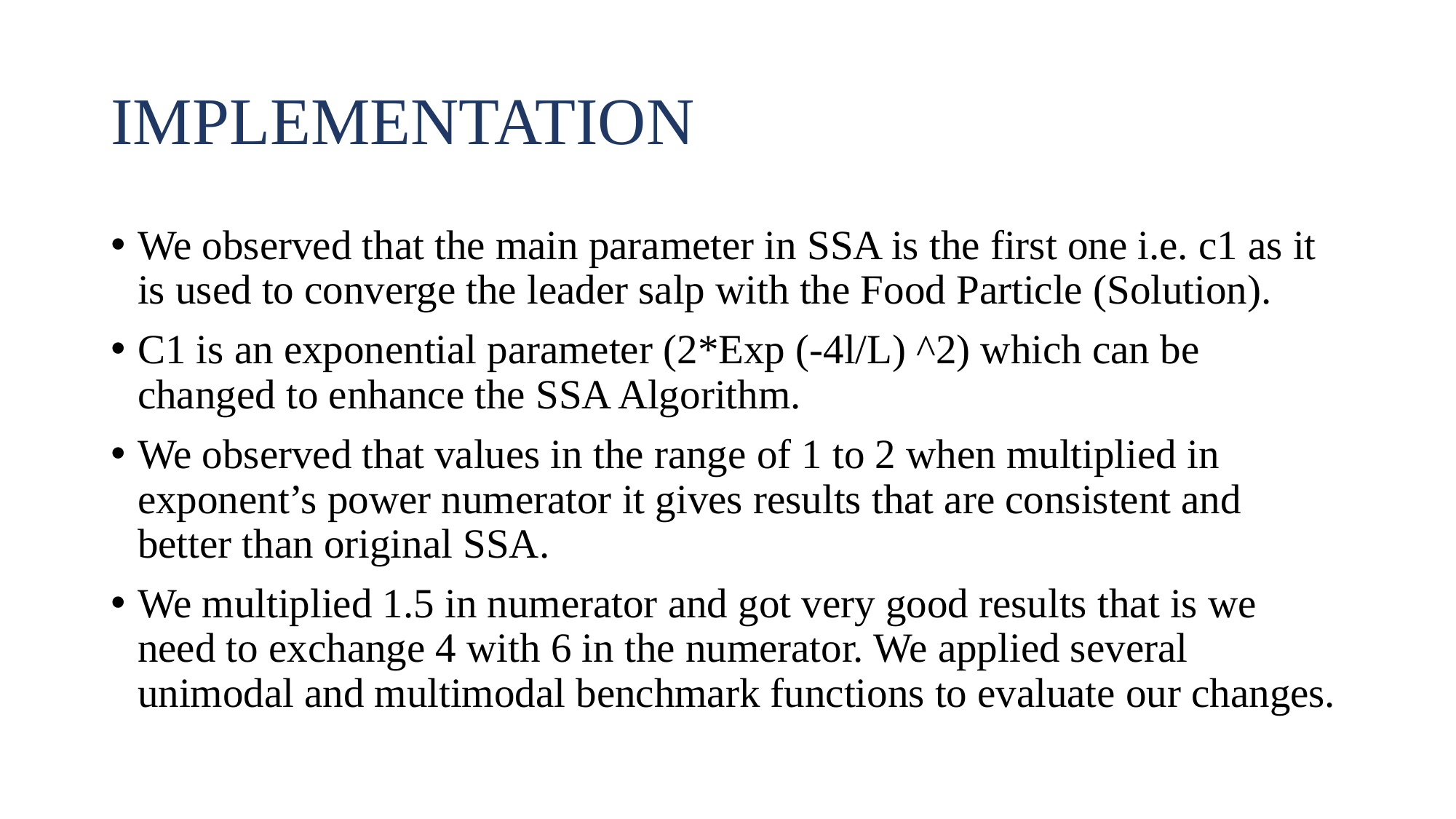

# IMPLEMENTATION
We observed that the main parameter in SSA is the first one i.e. c1 as it is used to converge the leader salp with the Food Particle (Solution).
C1 is an exponential parameter (2*Exp (-4l/L) ^2) which can be changed to enhance the SSA Algorithm.
We observed that values in the range of 1 to 2 when multiplied in exponent’s power numerator it gives results that are consistent and better than original SSA.
We multiplied 1.5 in numerator and got very good results that is we need to exchange 4 with 6 in the numerator. We applied several unimodal and multimodal benchmark functions to evaluate our changes.